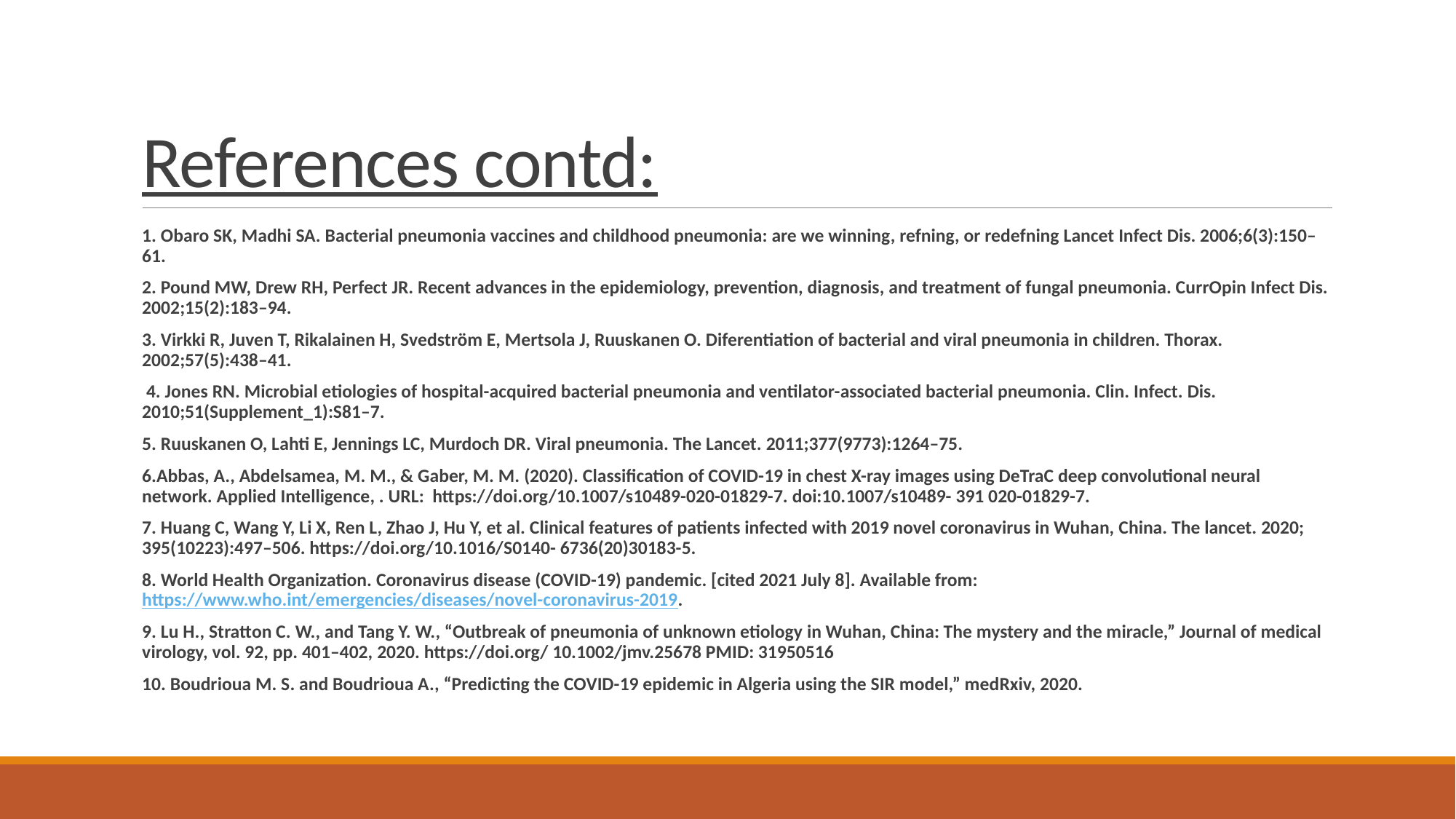

# References contd:
1. Obaro SK, Madhi SA. Bacterial pneumonia vaccines and childhood pneumonia: are we winning, refning, or redefning Lancet Infect Dis. 2006;6(3):150–61.
2. Pound MW, Drew RH, Perfect JR. Recent advances in the epidemiology, prevention, diagnosis, and treatment of fungal pneumonia. CurrOpin Infect Dis. 2002;15(2):183–94.
3. Virkki R, Juven T, Rikalainen H, Svedström E, Mertsola J, Ruuskanen O. Diferentiation of bacterial and viral pneumonia in children. Thorax. 2002;57(5):438–41.
 4. Jones RN. Microbial etiologies of hospital-acquired bacterial pneumonia and ventilator-associated bacterial pneumonia. Clin. Infect. Dis. 2010;51(Supplement_1):S81–7.
5. Ruuskanen O, Lahti E, Jennings LC, Murdoch DR. Viral pneumonia. The Lancet. 2011;377(9773):1264–75.
6.Abbas, A., Abdelsamea, M. M., & Gaber, M. M. (2020). Classification of COVID-19 in chest X-ray images using DeTraC deep convolutional neural network. Applied Intelligence, . URL:  https://doi.org/10.1007/s10489-020-01829-7. doi:10.1007/s10489- 391 020-01829-7.
7. Huang C, Wang Y, Li X, Ren L, Zhao J, Hu Y, et al. Clinical features of patients infected with 2019 novel coronavirus in Wuhan, China. The lancet. 2020; 395(10223):497–506. https://doi.org/10.1016/S0140- 6736(20)30183-5.
8. World Health Organization. Coronavirus disease (COVID-19) pandemic. [cited 2021 July 8]. Available from: https://www.who.int/emergencies/diseases/novel-coronavirus-2019.
9. Lu H., Stratton C. W., and Tang Y. W., “Outbreak of pneumonia of unknown etiology in Wuhan, China: The mystery and the miracle,” Journal of medical virology, vol. 92, pp. 401–402, 2020. https://doi.org/ 10.1002/jmv.25678 PMID: 31950516
10. Boudrioua M. S. and Boudrioua A., “Predicting the COVID-19 epidemic in Algeria using the SIR model,” medRxiv, 2020.